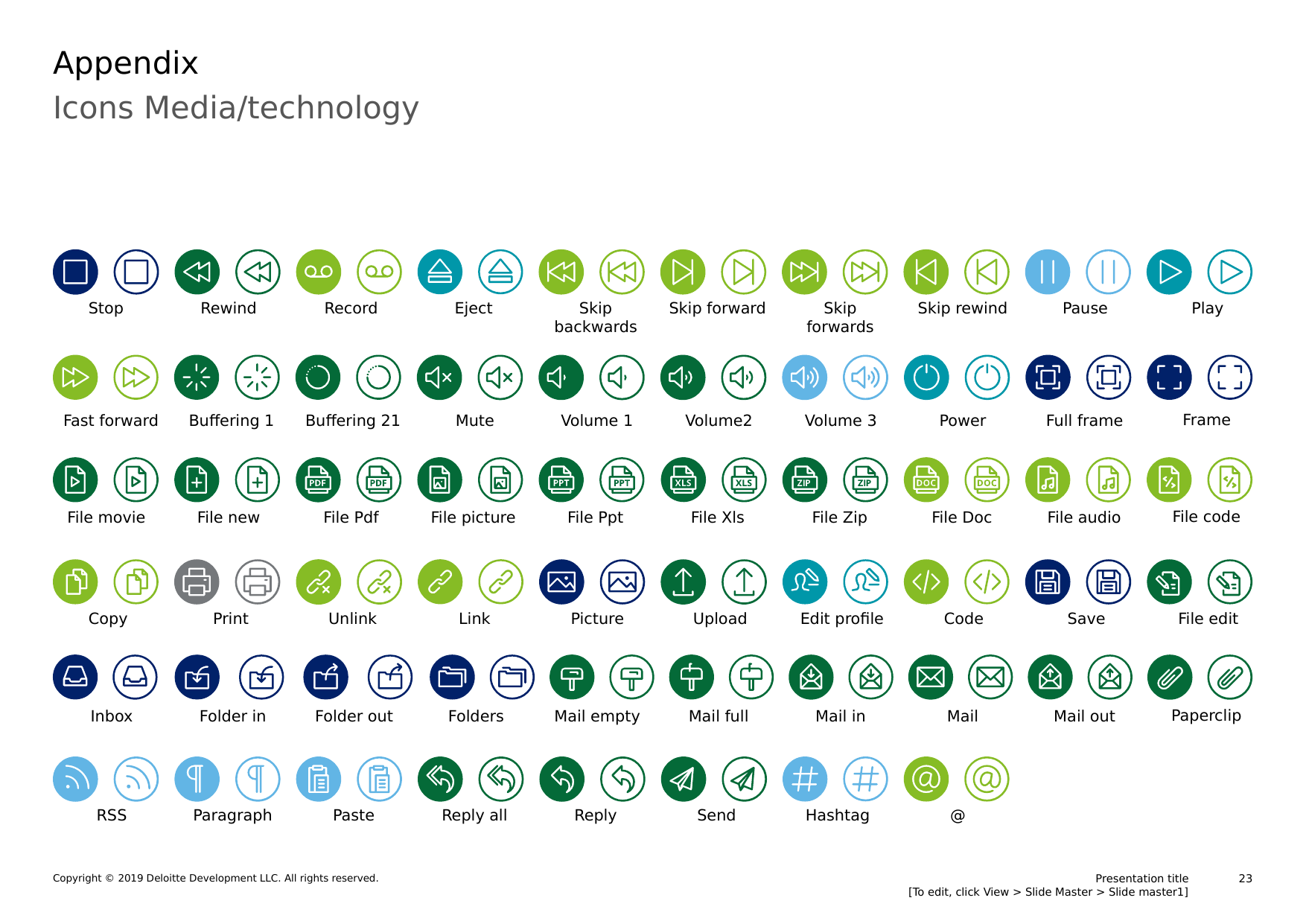

# Appendix
Icons Media/technology

Play
Stop
Rewind
Record
Eject
Skip forward
Skip rewind
Pause
Skip backwards
Skip forwards

Frame
Fast forward
Buffering 1
Buffering 21
Mute
Volume 1
Volume2
Volume 3
Power
Full frame

File code
File movie
File new
File Pdf
File picture
File Ppt
File Xls
File Zip
File Doc
File audio

File edit
Copy
Print
Unlink
Link
Picture
Upload
Edit profile
Code
Save

Paperclip
Inbox
Folder in
Folder out
Folders
Mail empty
Mail full
Mail in
Mail
Mail out

RSS
Paragraph
Paste
Reply all
Reply
Send
Hashtag
@